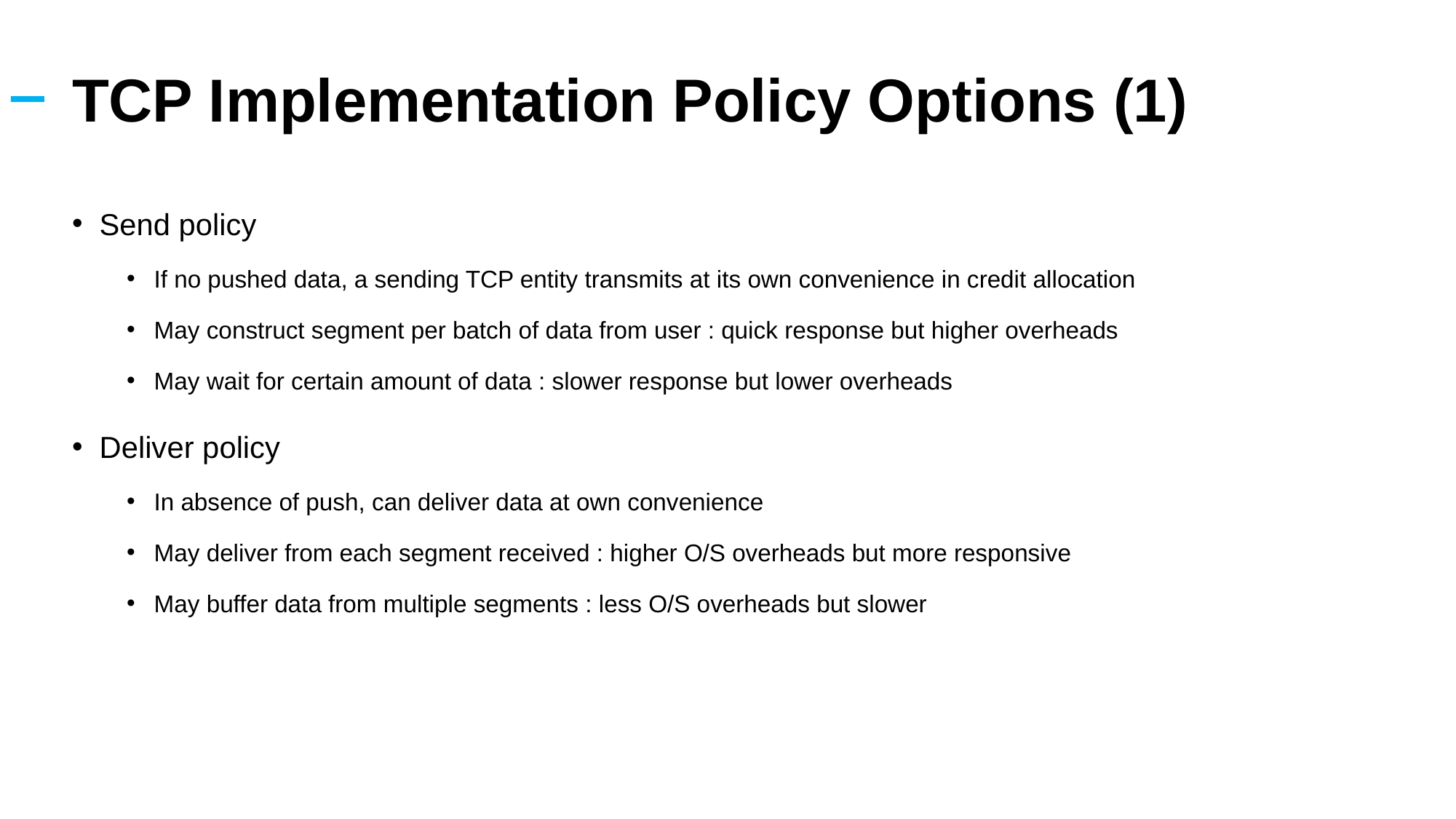

# TCP Implementation Policy Options (1)

Send policy
If no pushed data, a sending TCP entity transmits at its own convenience in credit allocation
May construct segment per batch of data from user : quick response but higher overheads
May wait for certain amount of data : slower response but lower overheads
Deliver policy
In absence of push, can deliver data at own convenience
May deliver from each segment received : higher O/S overheads but more responsive
May buffer data from multiple segments : less O/S overheads but slower